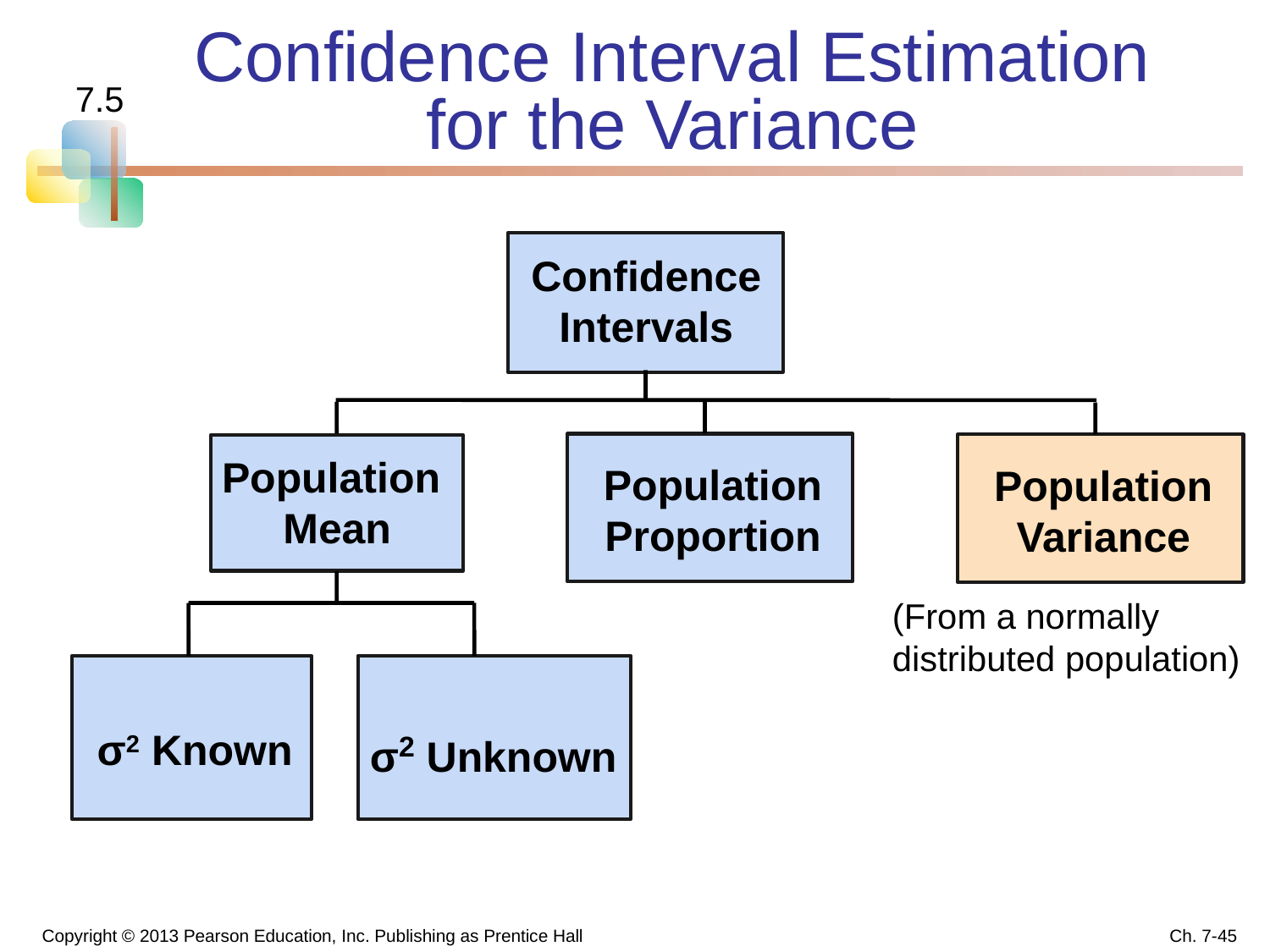

# Confidence Interval Estimation for the Variance
7.5

Confidence
Intervals

Population
Mean
Population
Proportion
Population
Variance

(From a normally distributed population)

 σ2 Known
 σ2 Unknown

Copyright © 2013 Pearson Education, Inc. Publishing as Prentice Hall
Ch. 7-45